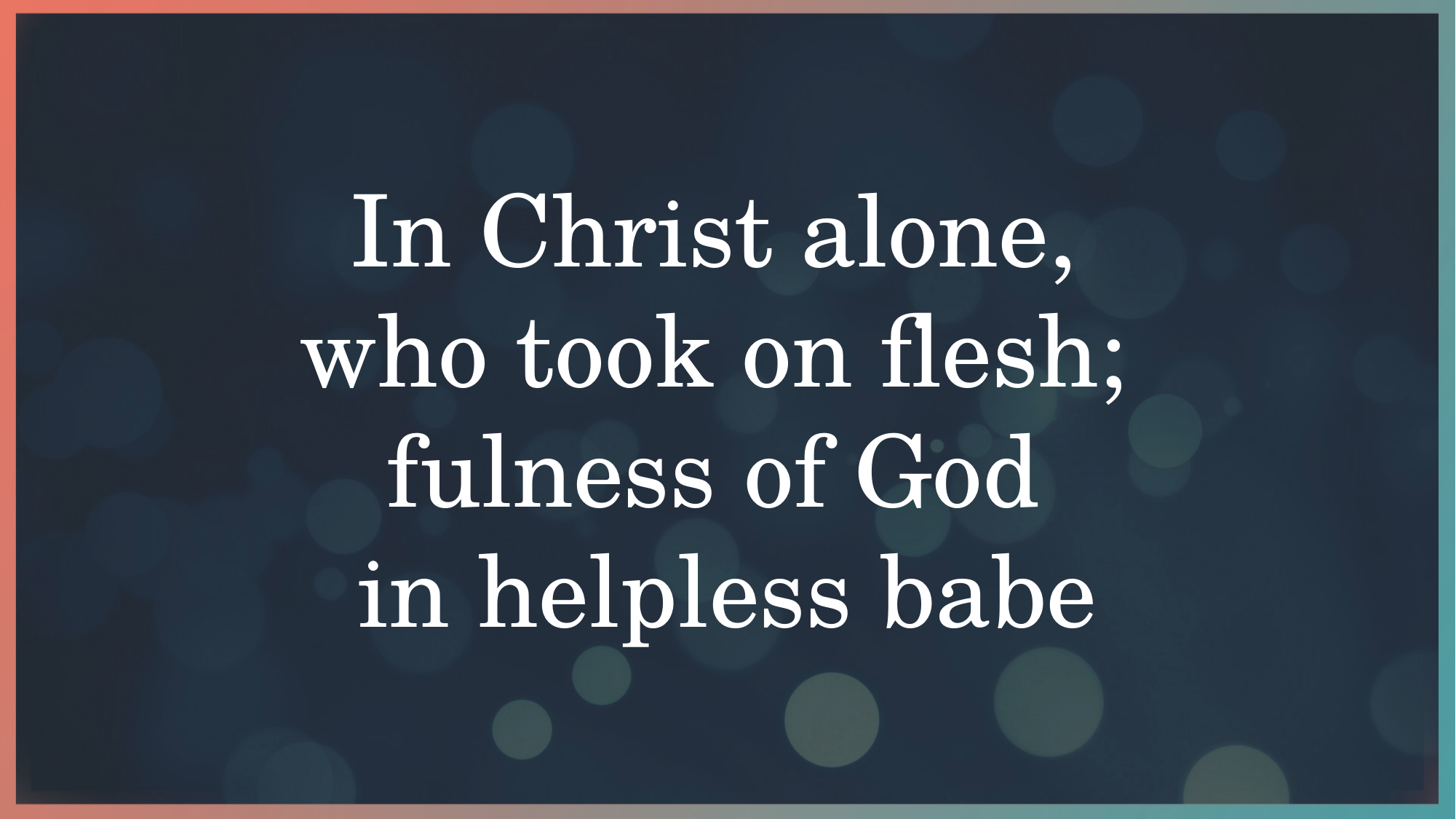

In Christ alone,
who took on flesh;
fulness of God
in helpless babe